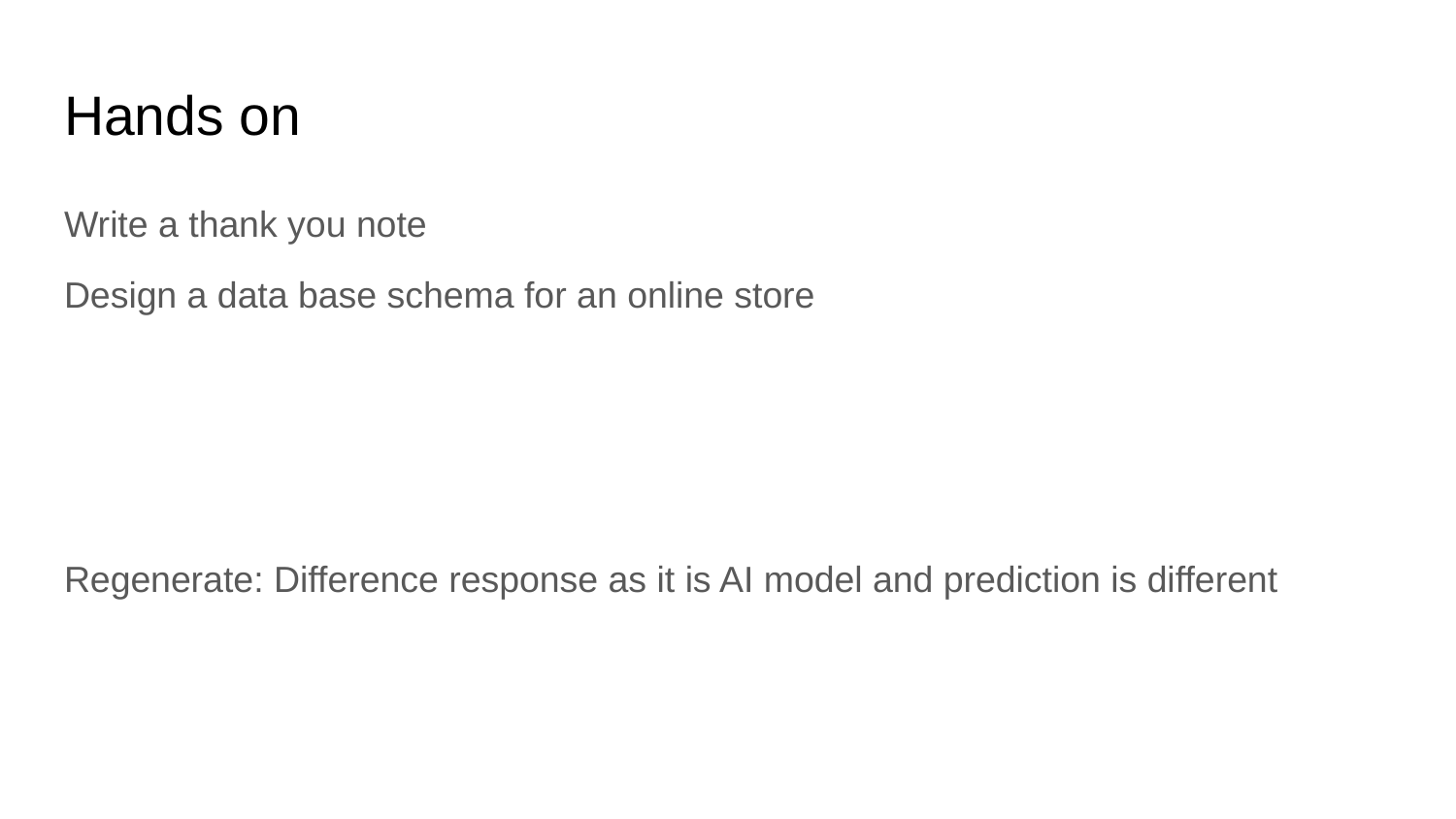

# Hands on
Write a thank you note
Design a data base schema for an online store

Regenerate: Difference response as it is AI model and prediction is different